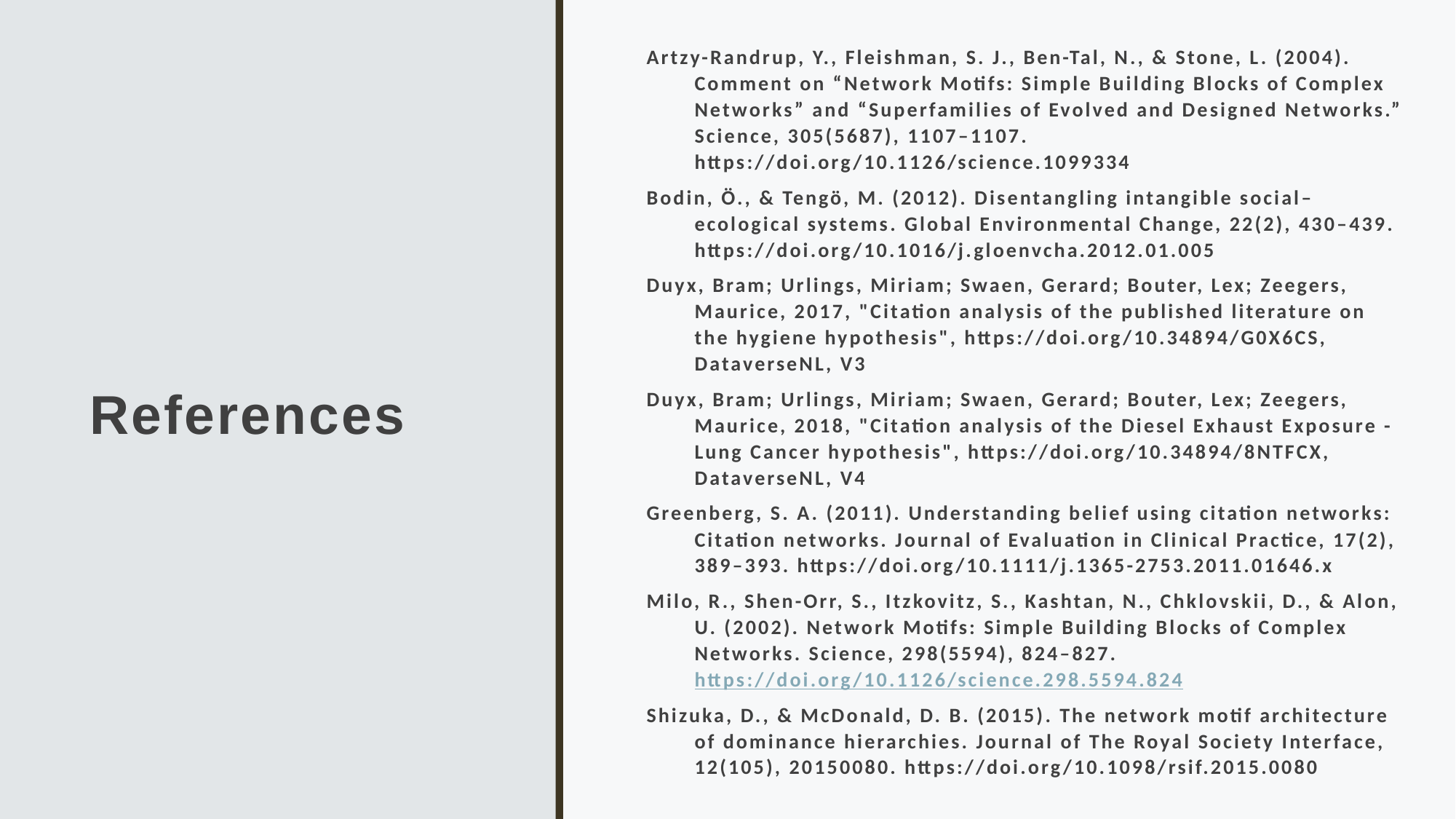

Artzy-Randrup, Y., Fleishman, S. J., Ben-Tal, N., & Stone, L. (2004). Comment on “Network Motifs: Simple Building Blocks of Complex Networks” and “Superfamilies of Evolved and Designed Networks.” Science, 305(5687), 1107–1107. https://doi.org/10.1126/science.1099334
Bodin, Ö., & Tengö, M. (2012). Disentangling intangible social–ecological systems. Global Environmental Change, 22(2), 430–439. https://doi.org/10.1016/j.gloenvcha.2012.01.005
Duyx, Bram; Urlings, Miriam; Swaen, Gerard; Bouter, Lex; Zeegers, Maurice, 2017, "Citation analysis of the published literature on the hygiene hypothesis", https://doi.org/10.34894/G0X6CS, DataverseNL, V3
Duyx, Bram; Urlings, Miriam; Swaen, Gerard; Bouter, Lex; Zeegers, Maurice, 2018, "Citation analysis of the Diesel Exhaust Exposure - Lung Cancer hypothesis", https://doi.org/10.34894/8NTFCX, DataverseNL, V4
Greenberg, S. A. (2011). Understanding belief using citation networks: Citation networks. Journal of Evaluation in Clinical Practice, 17(2), 389–393. https://doi.org/10.1111/j.1365-2753.2011.01646.x
Milo, R., Shen-Orr, S., Itzkovitz, S., Kashtan, N., Chklovskii, D., & Alon, U. (2002). Network Motifs: Simple Building Blocks of Complex Networks. Science, 298(5594), 824–827. https://doi.org/10.1126/science.298.5594.824
Shizuka, D., & McDonald, D. B. (2015). The network motif architecture of dominance hierarchies. Journal of The Royal Society Interface, 12(105), 20150080. https://doi.org/10.1098/rsif.2015.0080
# References